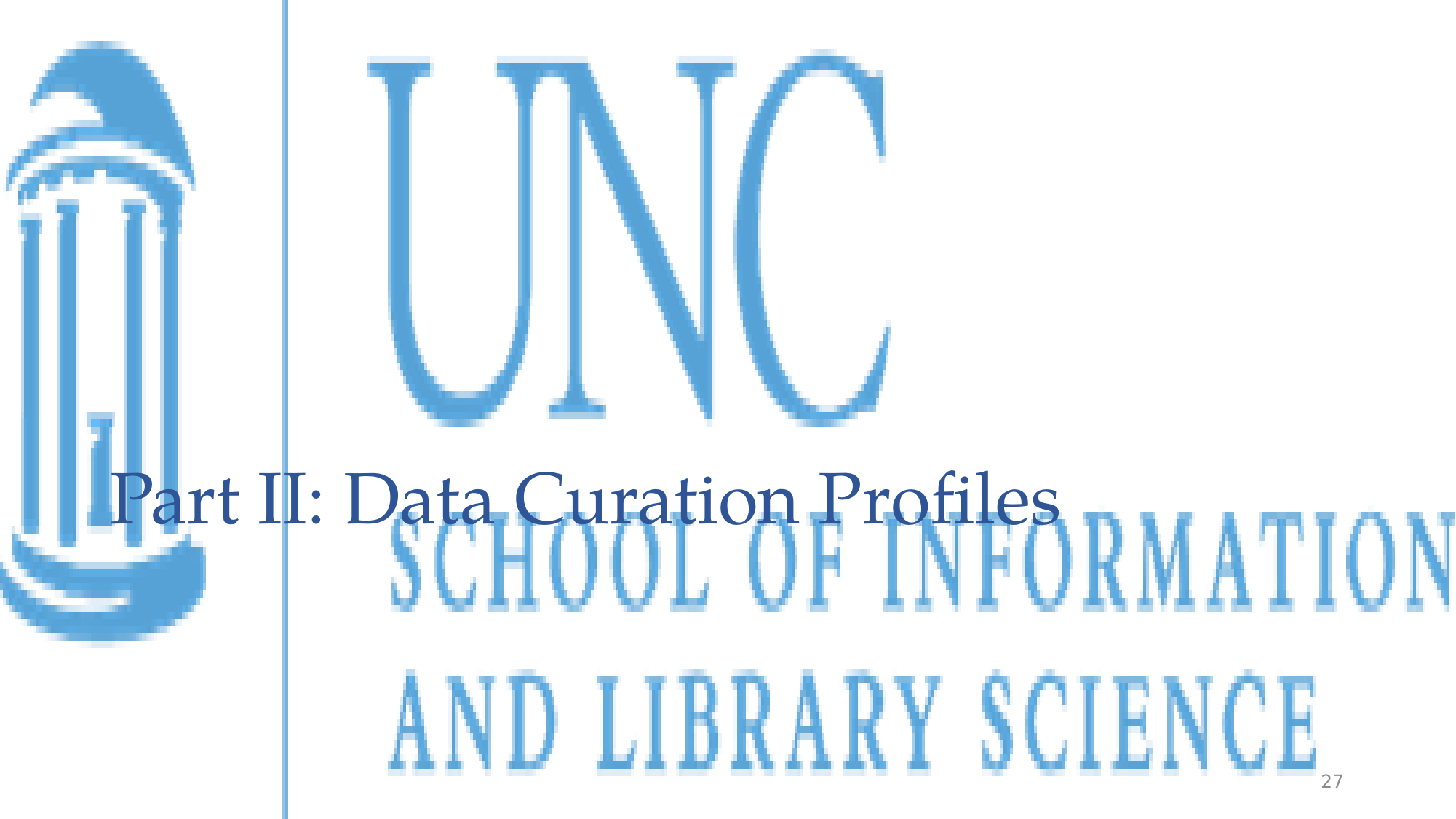

# Part II: Data Curation Profiles

27